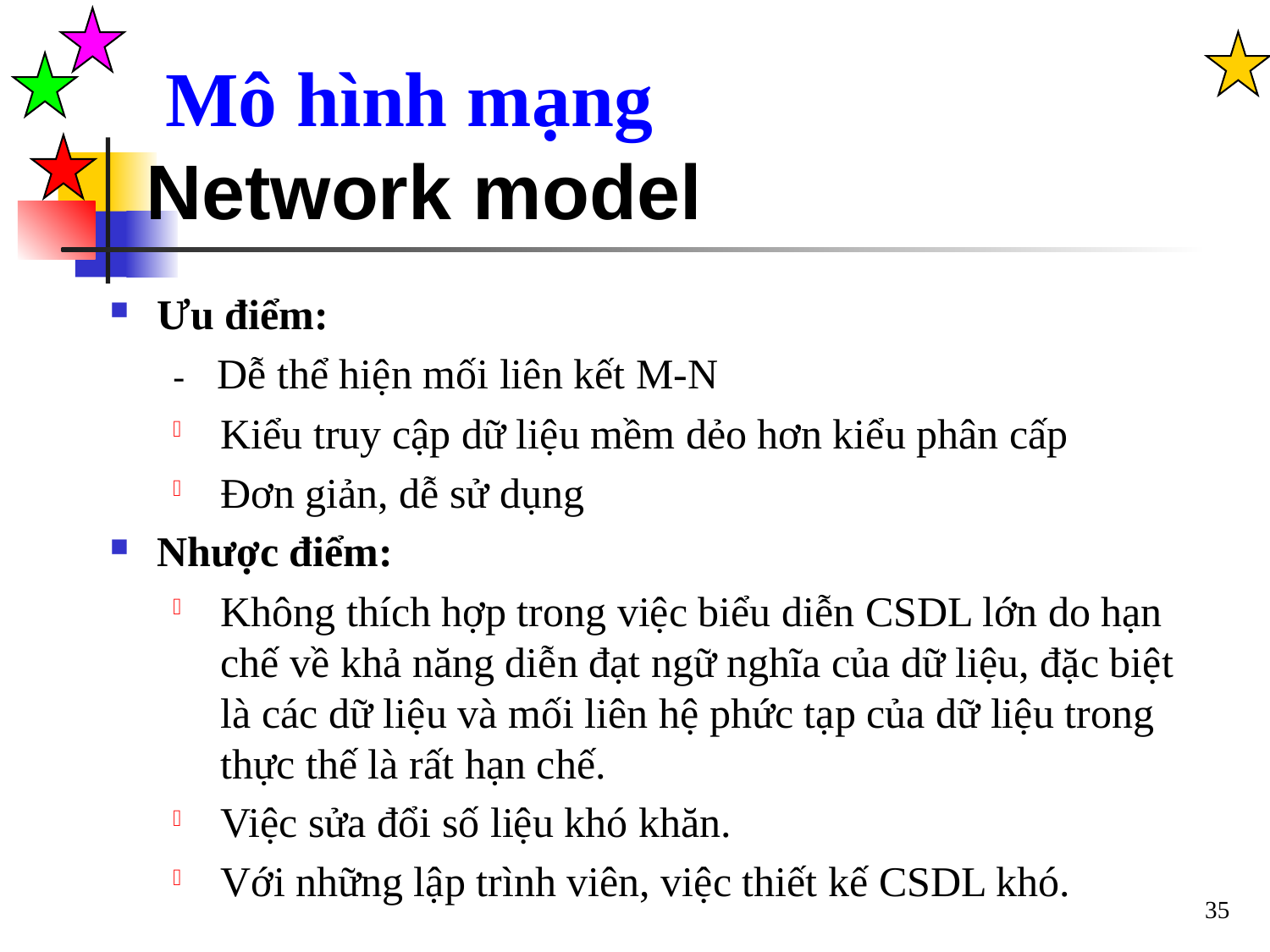

Mô hình mạng
Network model
Ưu điểm:
- 	Dễ thể hiện mối liên kết M-N
Kiểu truy cập dữ liệu mềm dẻo hơn kiểu phân cấp
Đơn giản, dễ sử dụng
Nhược điểm:
Không thích hợp trong việc biểu diễn CSDL lớn do hạn chế về khả năng diễn đạt ngữ nghĩa của dữ liệu, đặc biệt là các dữ liệu và mối liên hệ phức tạp của dữ liệu trong thực thế là rất hạn chế.
Việc sửa đổi số liệu khó khăn.
Với những lập trình viên, việc thiết kế CSDL khó.
35